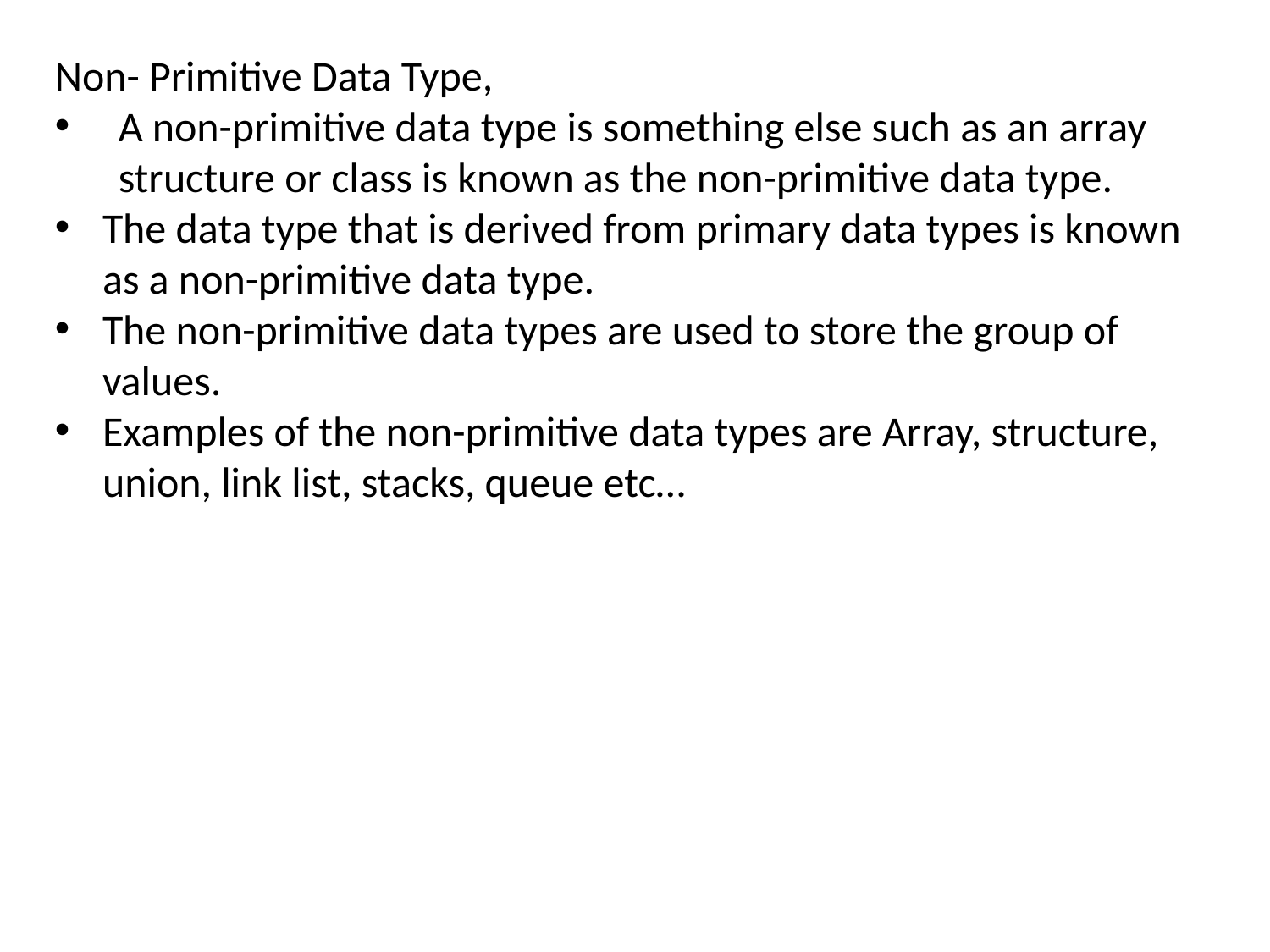

Non- Primitive Data Type,
A non-primitive data type is something else such as an array structure or class is known as the non-primitive data type.
The data type that is derived from primary data types is known as a non-primitive data type.
The non-primitive data types are used to store the group of values.
Examples of the non-primitive data types are Array, structure, union, link list, stacks, queue etc…